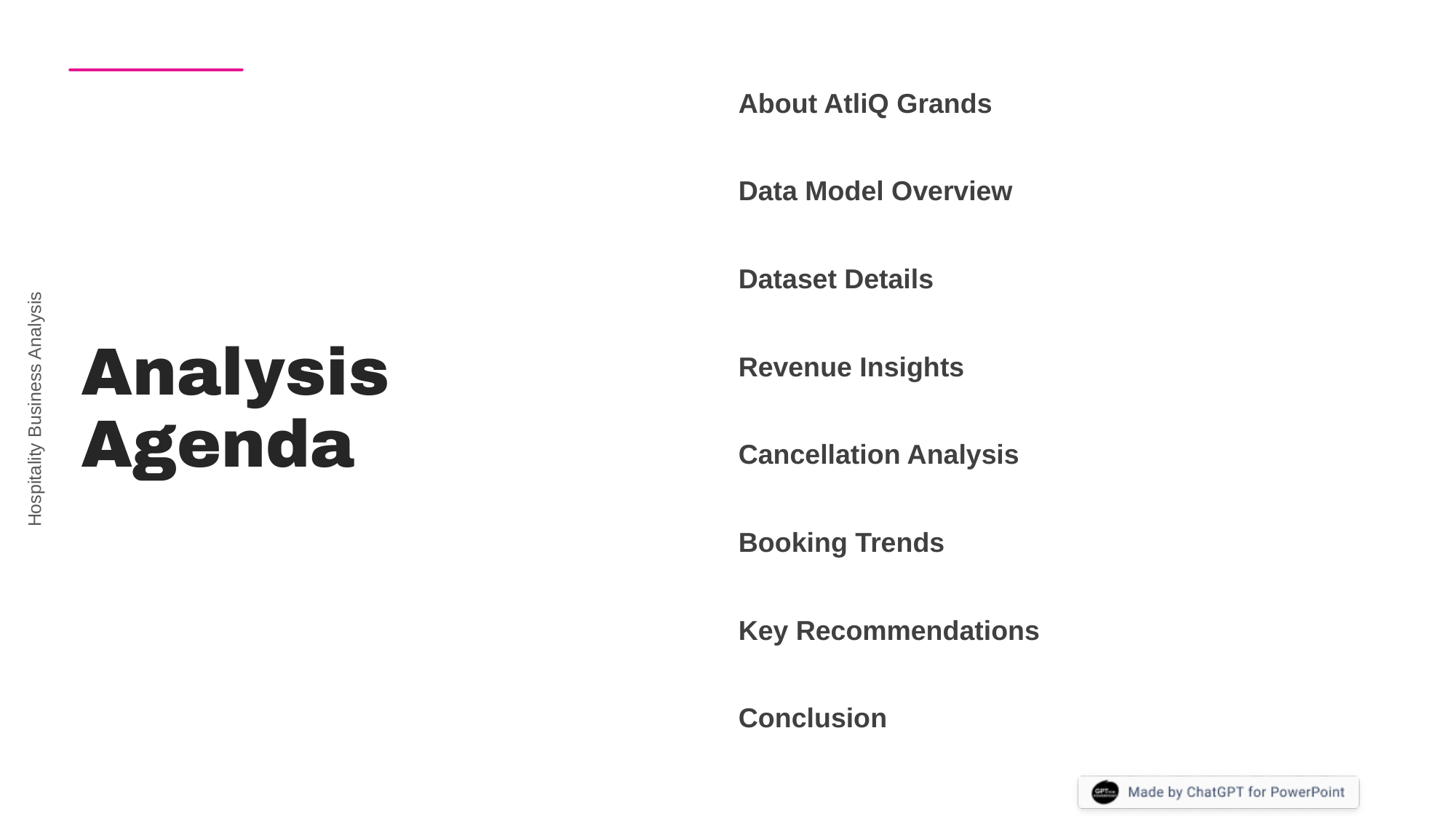

About AtliQ Grands
Data Model Overview

# Analysis Agenda
Dataset Details

Revenue Insights

Hospitality Business Analysis
Cancellation Analysis

Booking Trends

Key Recommendations

Conclusion